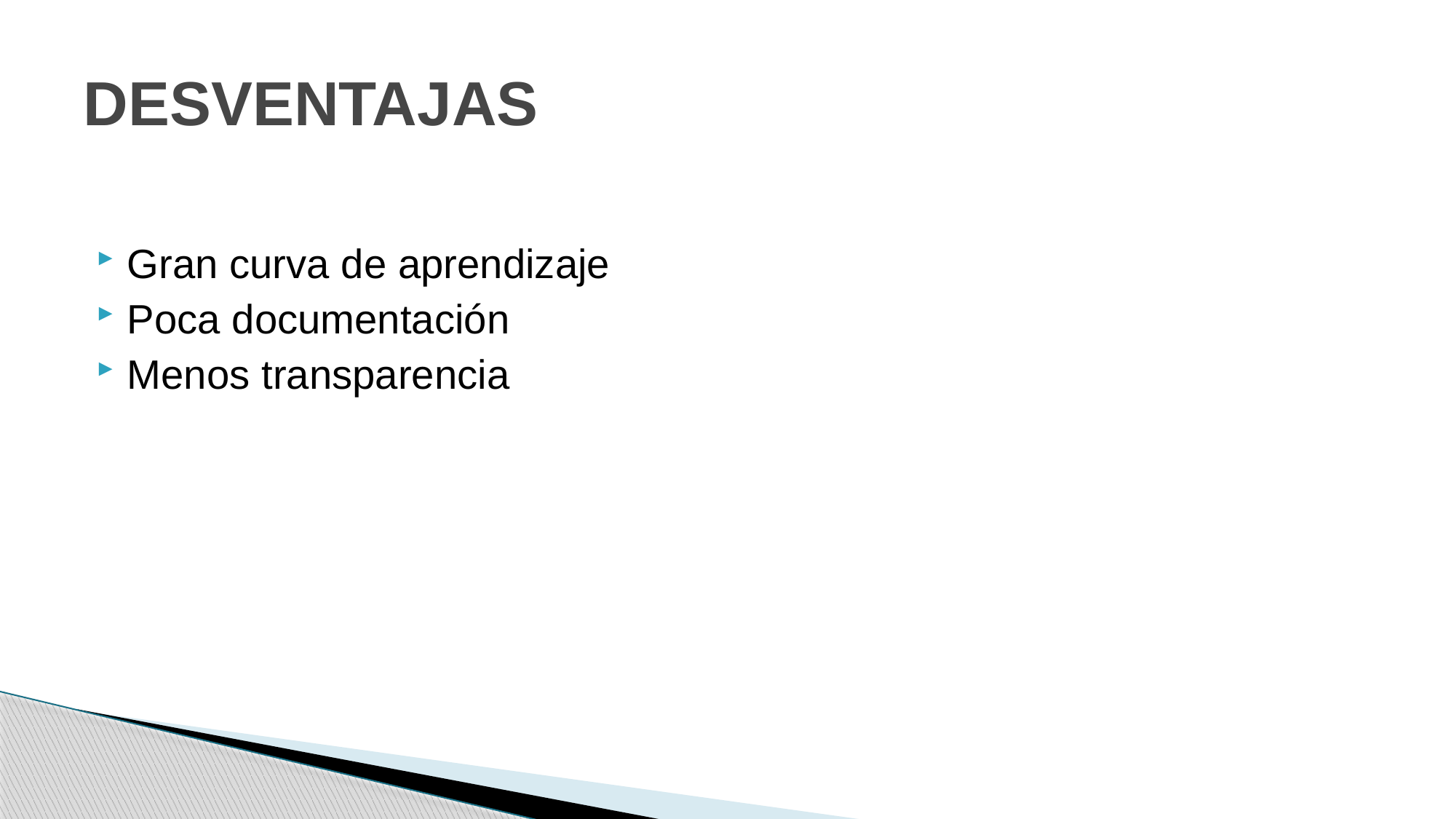

# DESVENTAJAS

Gran curva de aprendizaje
Poca documentación
Menos transparencia